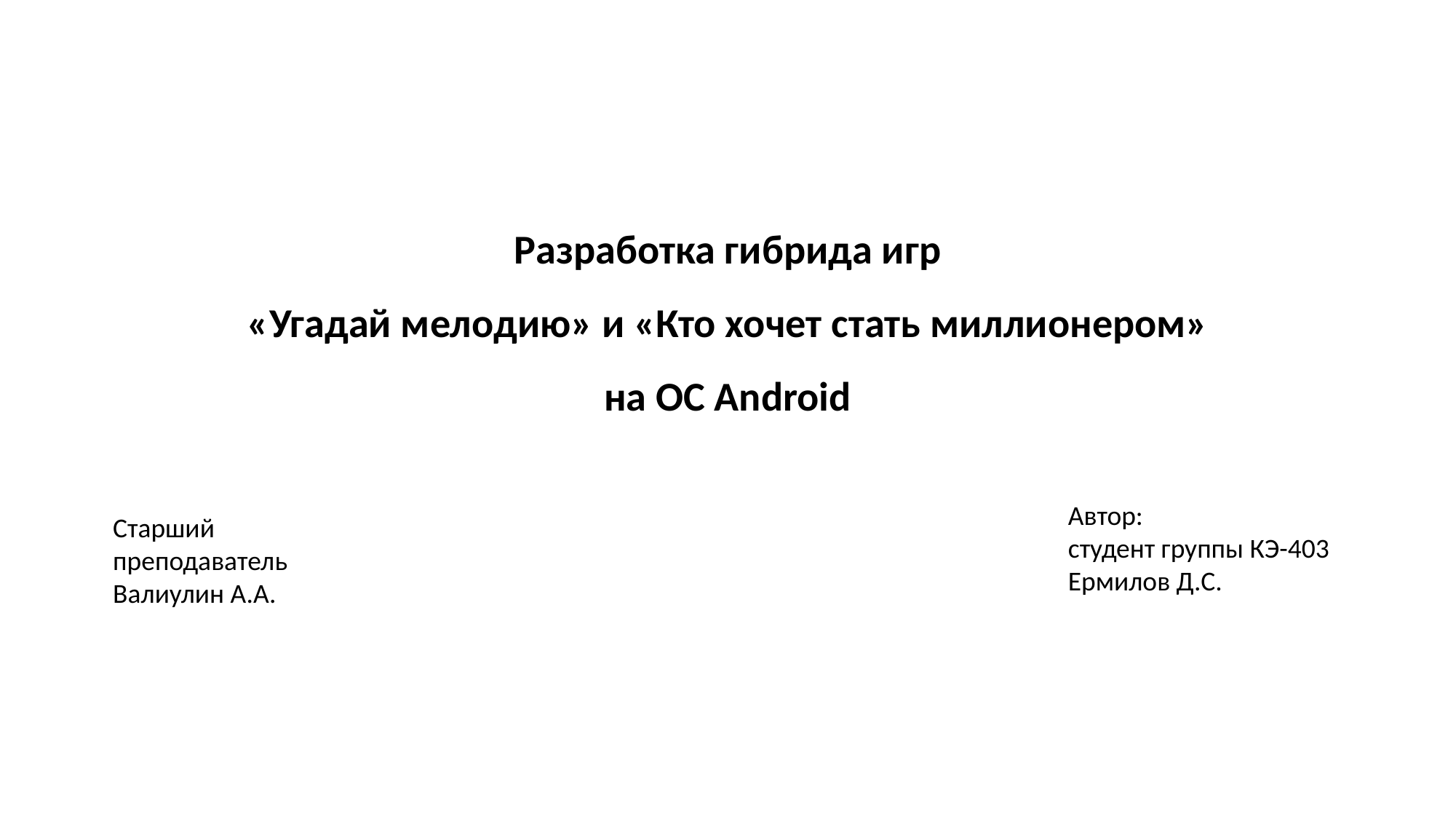

# Разработка гибрида игр «Угадай мелодию» и «Кто хочет стать миллионером» на ОС Android
Автор:
студент группы КЭ-403
Ермилов Д.С.
Старший преподаватель
Валиулин А.А.